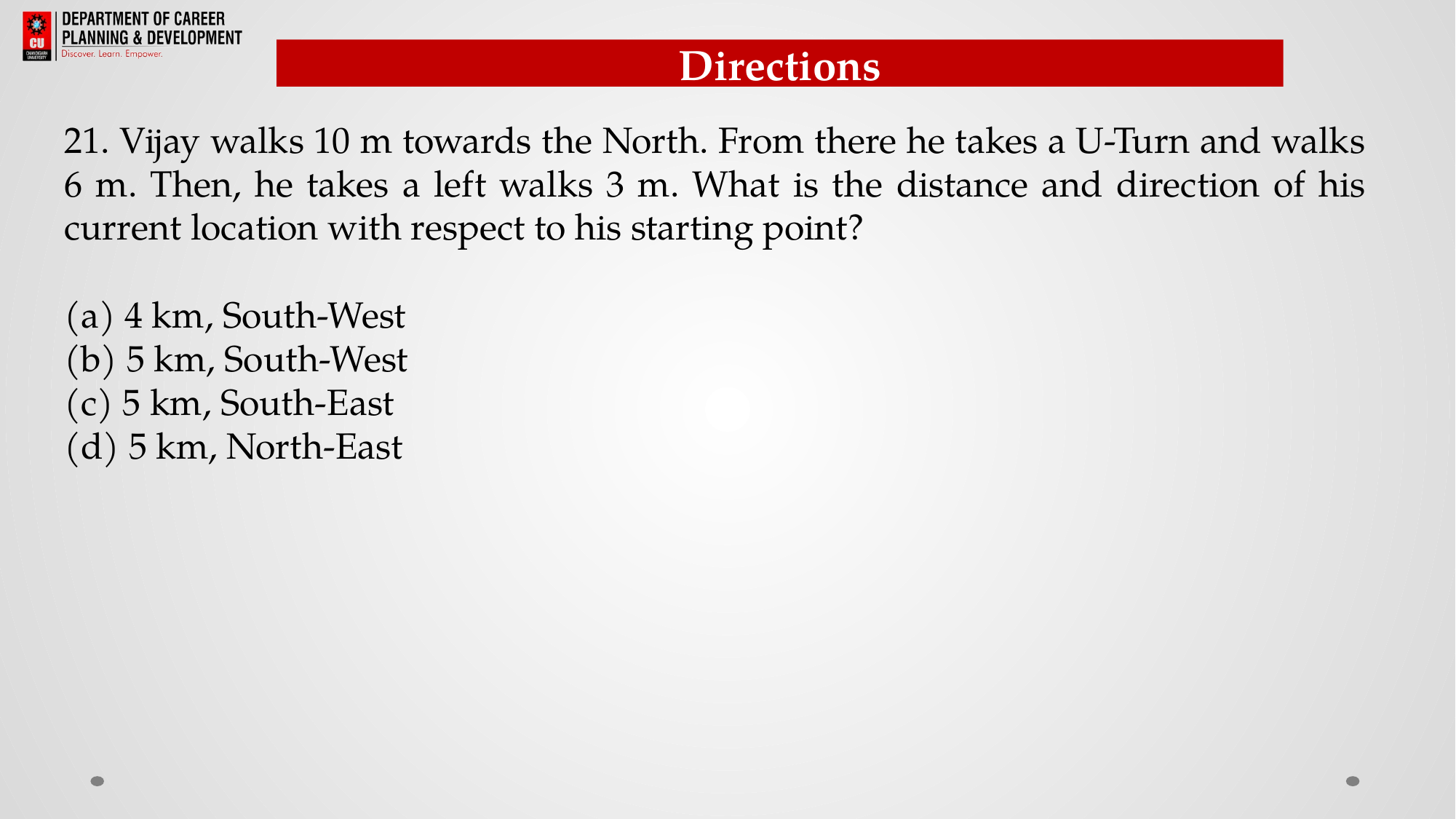

Directions
21. Vijay walks 10 m towards the North. From there he takes a U-Turn and walks 6 m. Then, he takes a left walks 3 m. What is the distance and direction of his current location with respect to his starting point?

(a) 4 km, South-West
(b) 5 km, South-West
(c) 5 km, South-East
(d) 5 km, North-East